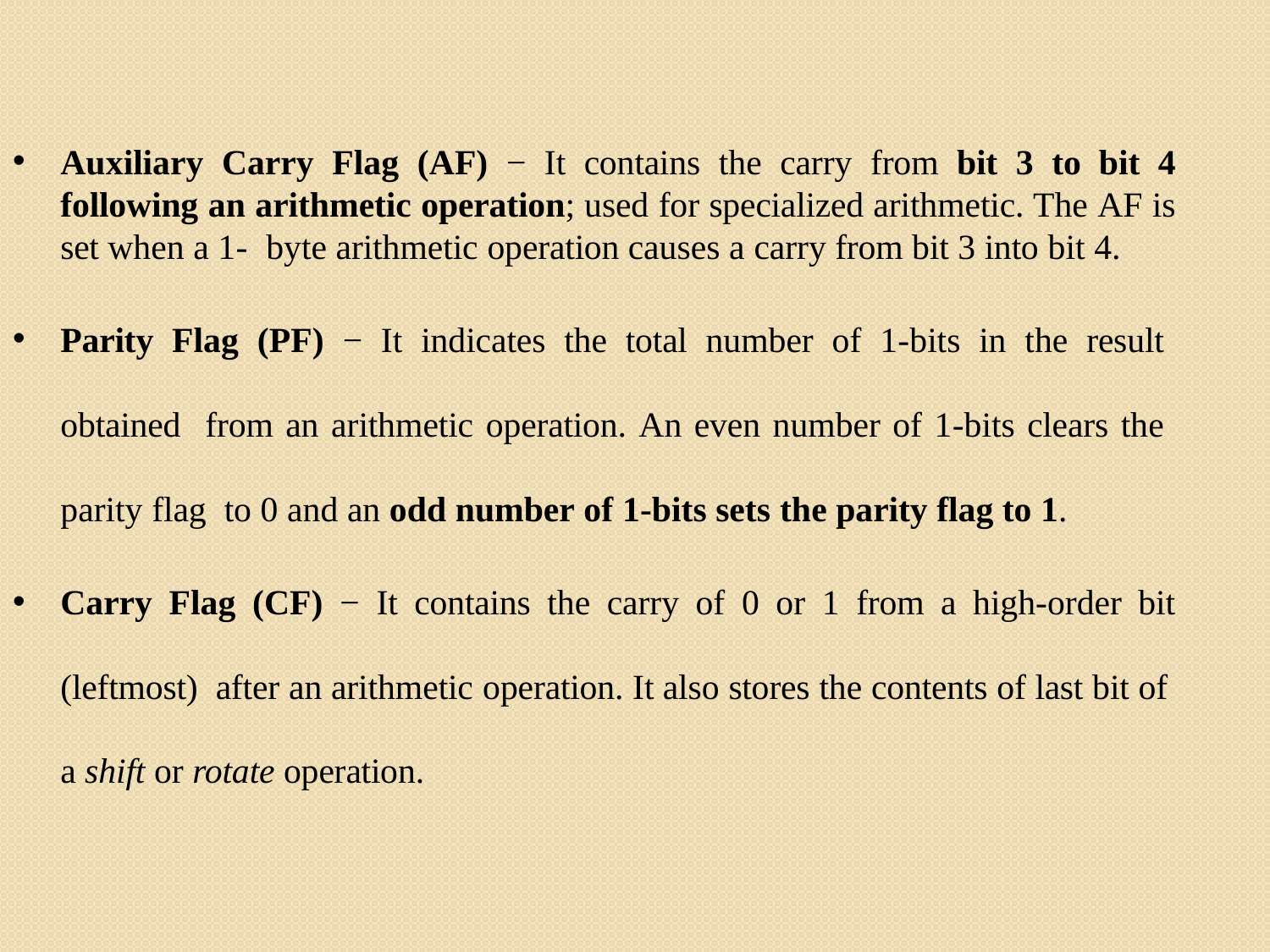

Auxiliary Carry Flag (AF) − It contains the carry from bit 3 to bit 4 following an arithmetic operation; used for specialized arithmetic. The AF is set when a 1-  byte arithmetic operation causes a carry from bit 3 into bit 4.
Parity Flag (PF) − It indicates the total number of 1-bits in the result obtained  from an arithmetic operation. An even number of 1-bits clears the parity flag  to 0 and an odd number of 1-bits sets the parity flag to 1.
Carry Flag (CF) − It contains the carry of 0 or 1 from a high-order bit (leftmost)  after an arithmetic operation. It also stores the contents of last bit of

a shift or rotate operation.